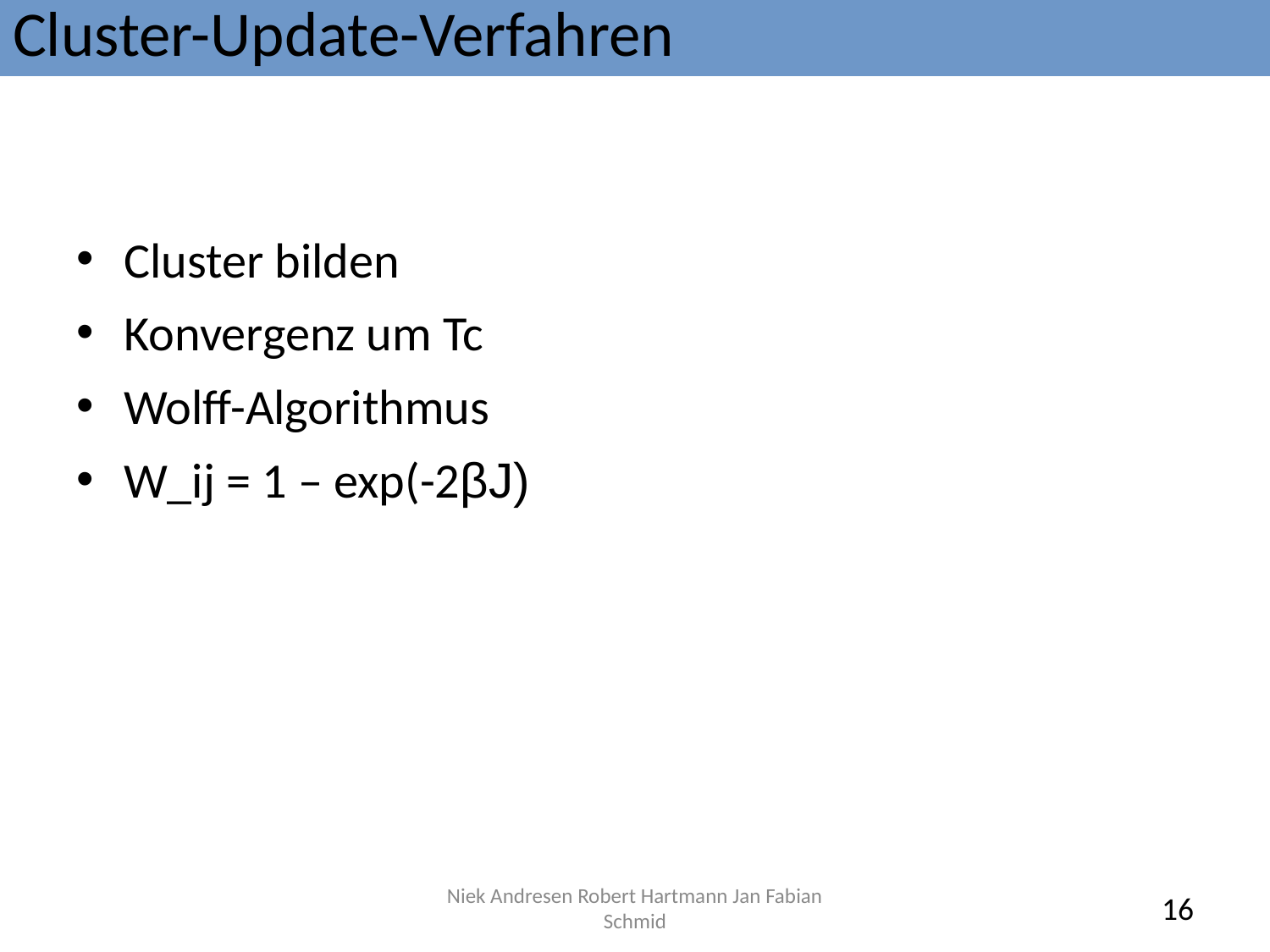

Cluster-Update-Verfahren
Cluster bilden
Konvergenz um Tc
Wolff-Algorithmus
W_ij = 1 – exp(-2βJ)
Niek Andresen Robert Hartmann Jan Fabian Schmid
16